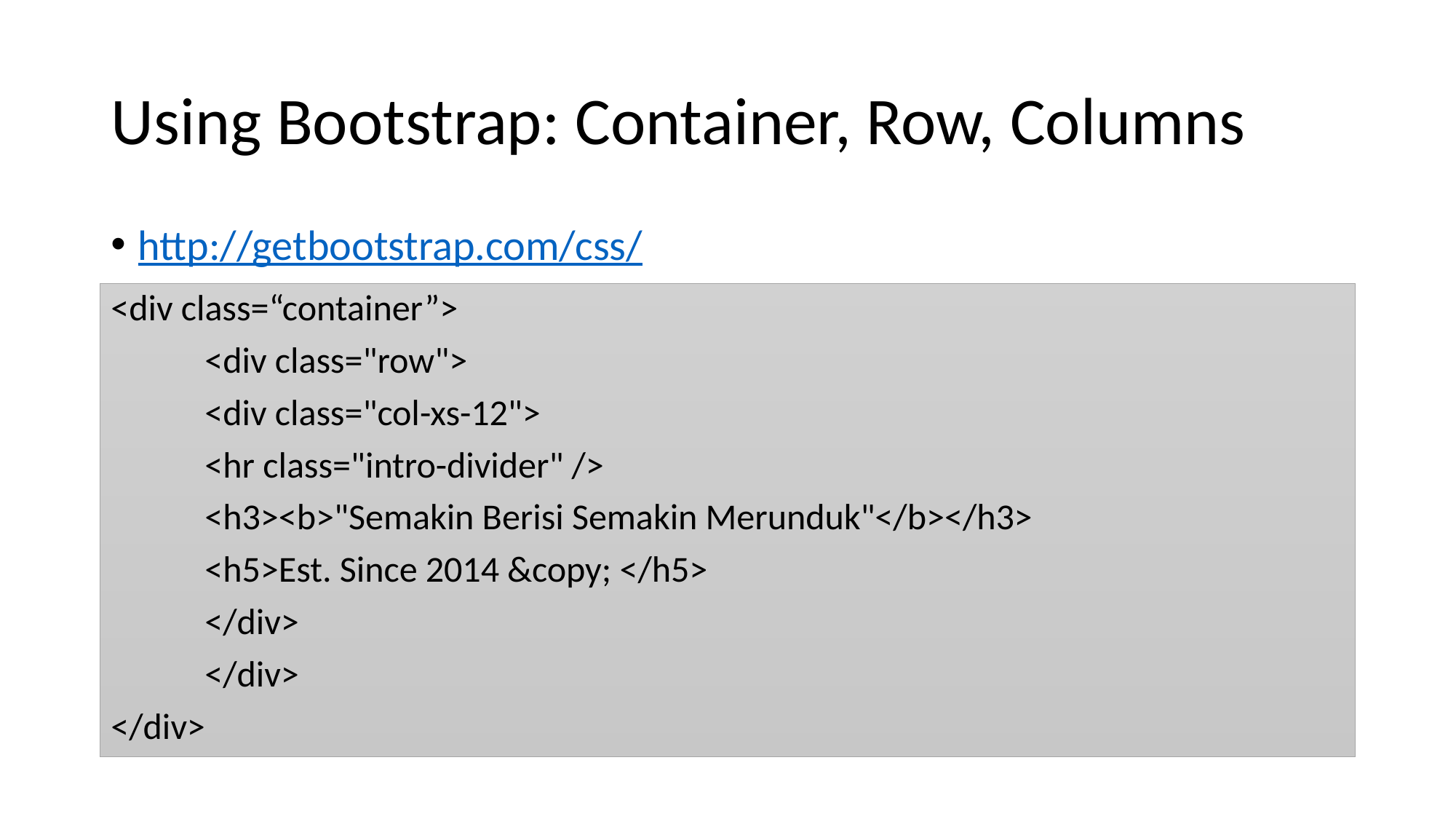

# Using Bootstrap: Container, Row, Columns
http://getbootstrap.com/css/

<div class=“container”>
	<div class="row">
		<div class="col-xs-12">
			<hr class="intro-divider" />
			<h3><b>"Semakin Berisi Semakin Merunduk"</b></h3>
			<h5>Est. Since 2014 &copy; </h5>
		</div>
	</div>
</div>